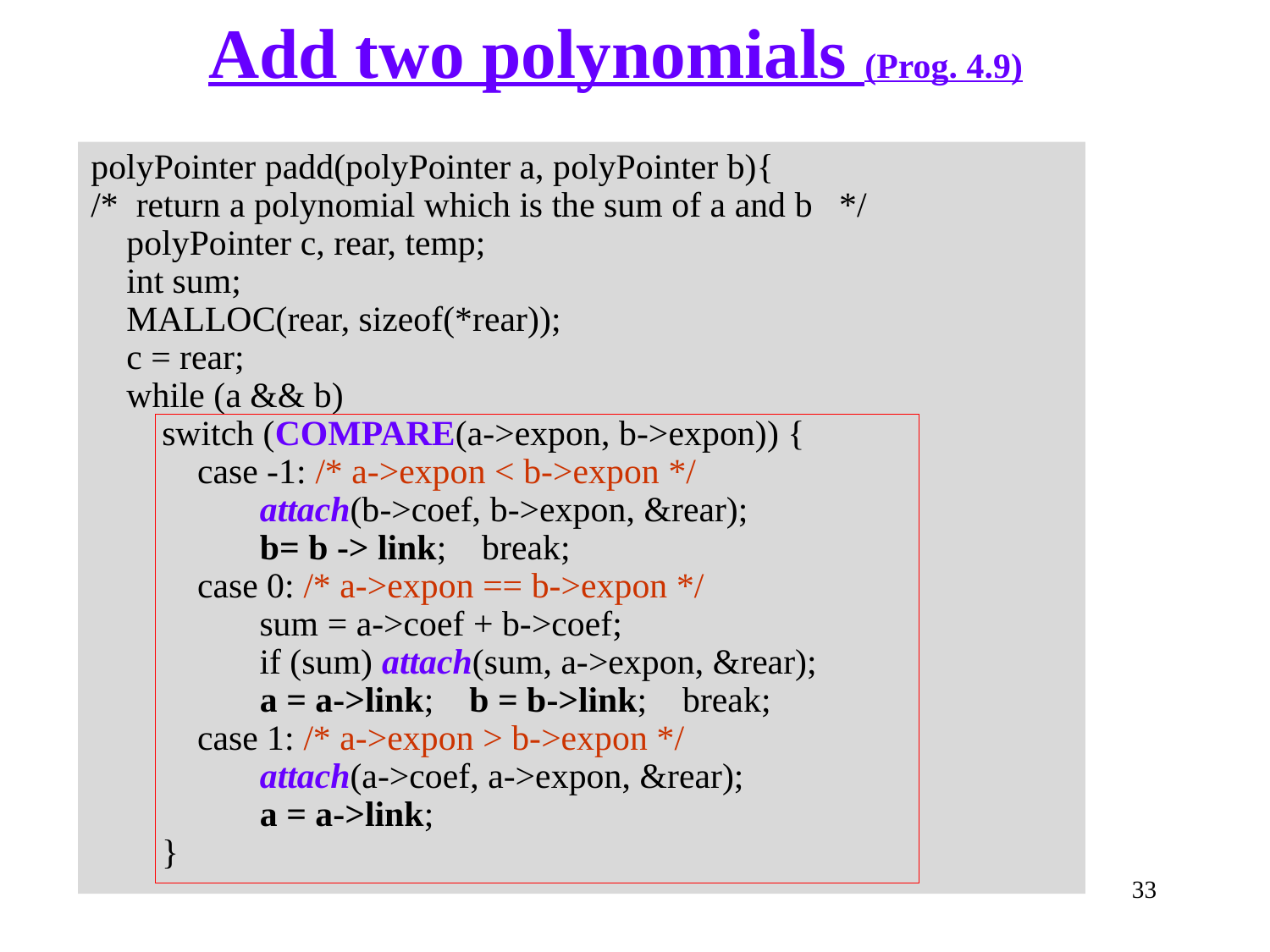

# Add two polynomials (Prog. 4.9)
polyPointer padd(polyPointer a, polyPointer b){
/*  return a polynomial which is the sum of a and b   */
    polyPointer c, rear, temp;
    int sum;
    MALLOC(rear, sizeof(*rear));
    c = rear;
    while (a && b)
        switch (COMPARE(a->expon, b->expon)) {
            case -1: /* a->expon < b->expon */
                   attach(b->coef, b->expon, &rear);
                   b= b -> link;    break;
            case 0: /* a->expon == b->expon */
                   sum = a->coef + b->coef;
                   if (sum) attach(sum, a->expon, &rear);
                   a = a->link;    b = b->link;    break;
            case 1: /* a->expon > b->expon */
                   attach(a->coef, a->expon, &rear);
                   a = a->link;
        }

33